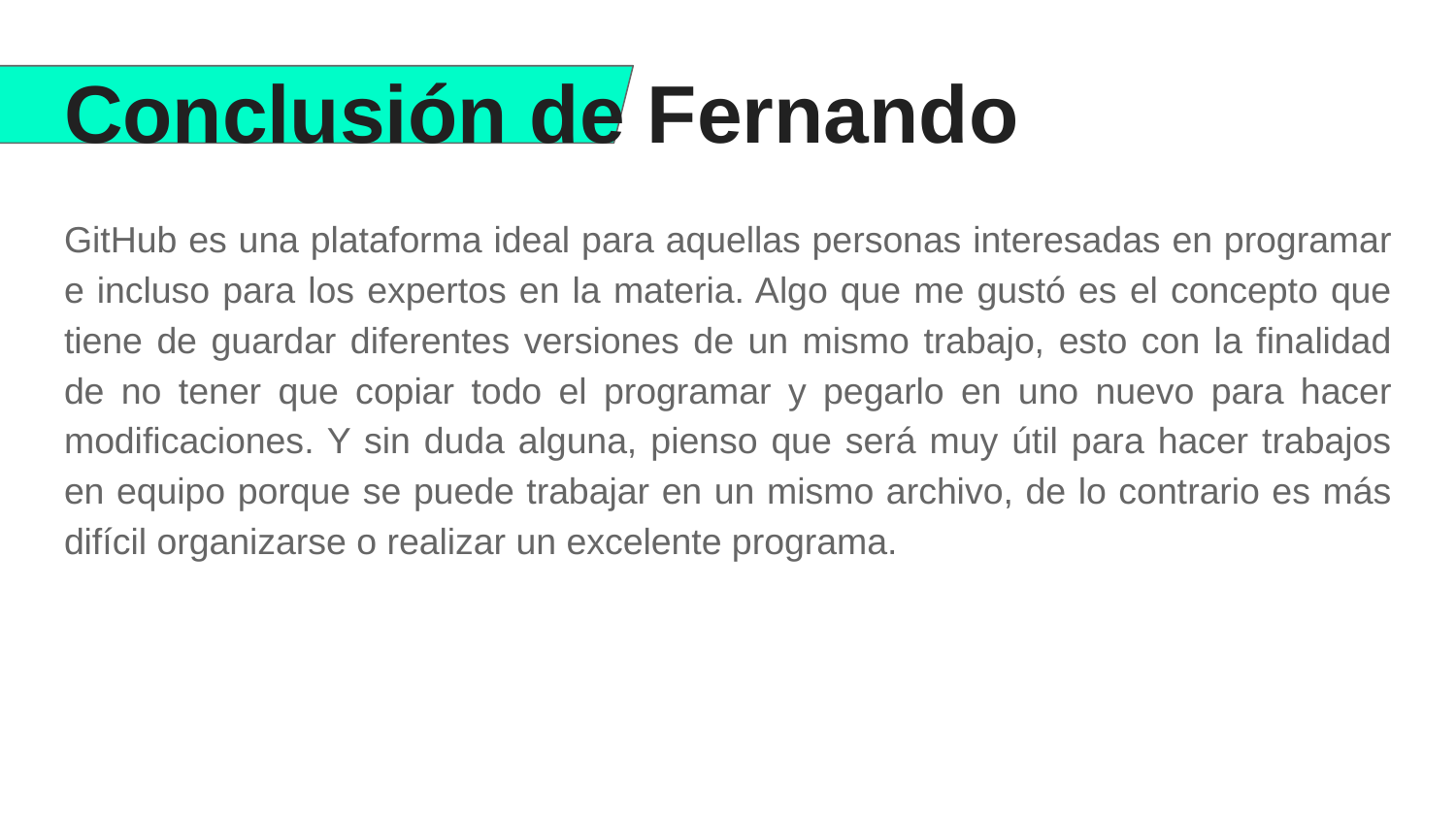

# Conclusión de Fernando

GitHub es una plataforma ideal para aquellas personas interesadas en programar e incluso para los expertos en la materia. Algo que me gustó es el concepto que tiene de guardar diferentes versiones de un mismo trabajo, esto con la finalidad de no tener que copiar todo el programar y pegarlo en uno nuevo para hacer modificaciones. Y sin duda alguna, pienso que será muy útil para hacer trabajos en equipo porque se puede trabajar en un mismo archivo, de lo contrario es más difícil organizarse o realizar un excelente programa.